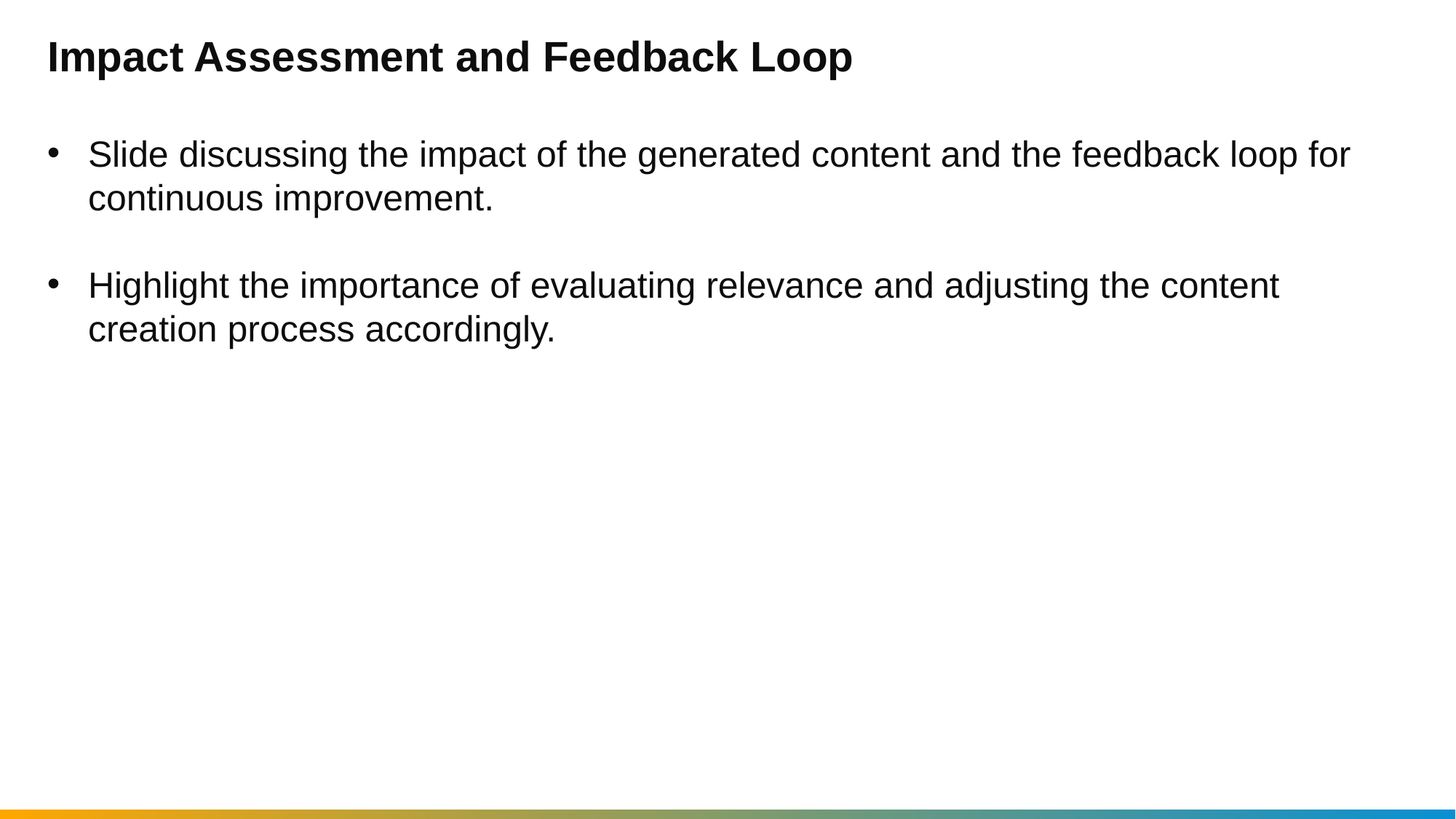

Impact Assessment and Feedback Loop
Slide discussing the impact of the generated content and the feedback loop for continuous improvement.

Highlight the importance of evaluating relevance and adjusting the content creation process accordingly.